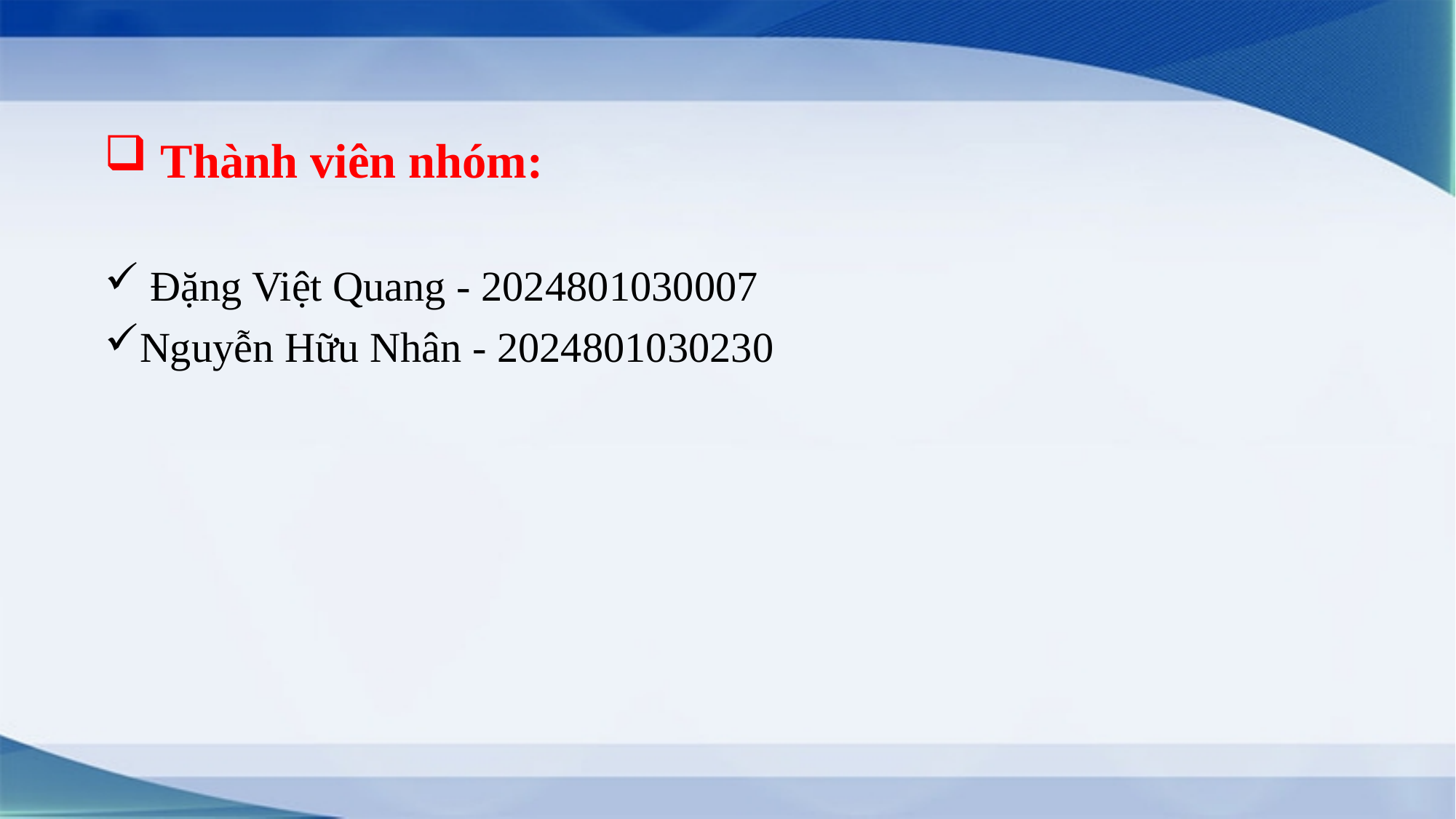

Thành viên nhóm:

 Đặng Việt Quang - 2024801030007
Nguyễn Hữu Nhân - 2024801030230